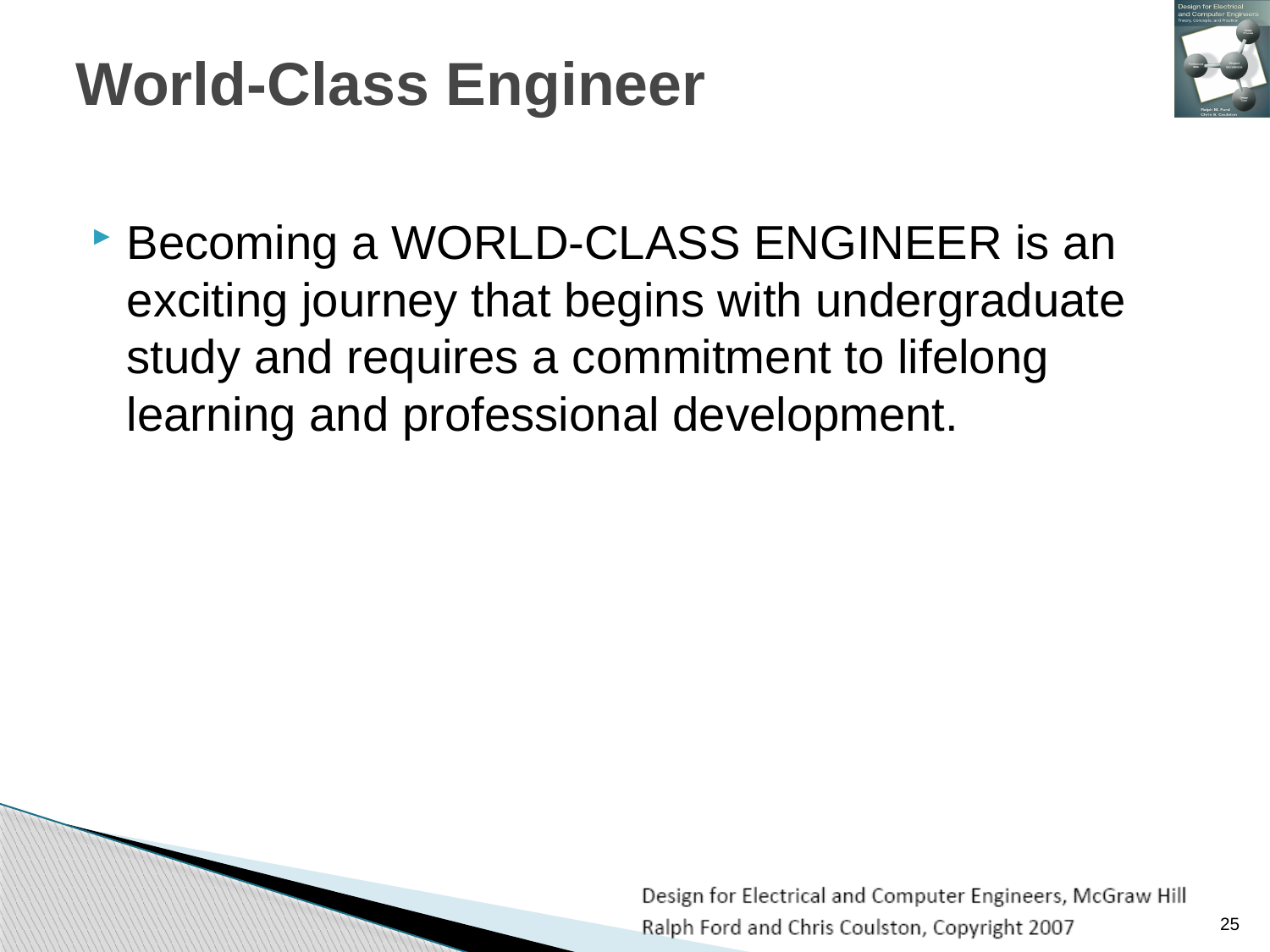

# World-Class Engineer
Becoming a WORLD-CLASS ENGINEER is an exciting journey that begins with undergraduate study and requires a commitment to lifelong learning and professional development.
25